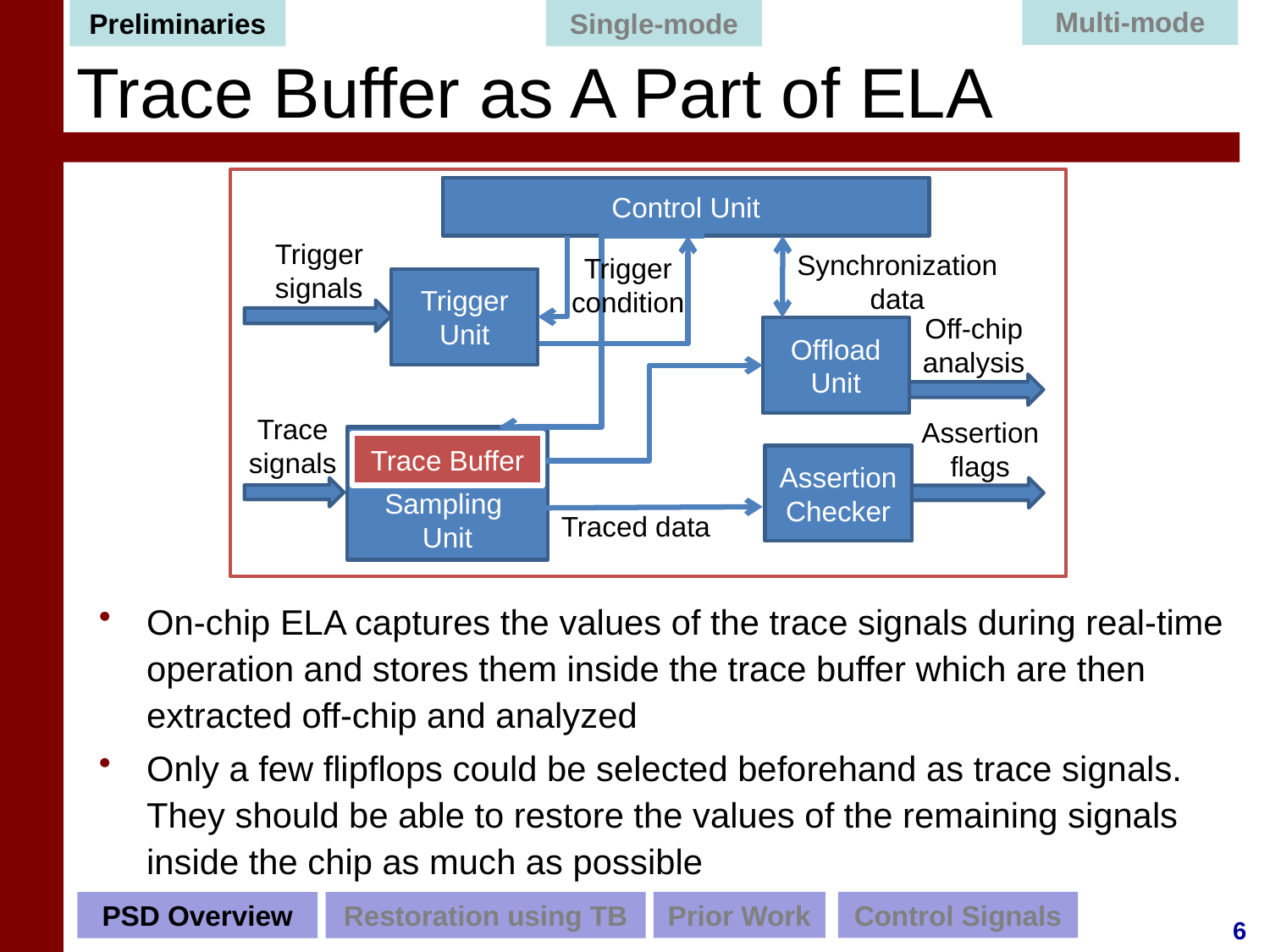

Preliminaries
Single-mode
Multi-mode
# Trace Buffer as A Part of ELA

Control Unit
Trigger signals
Synchronization data
Trigger condition
Trigger Unit

Off-chip analysis
Offload Unit

Trace signals
Assertion flags
Sampling
Unit
Trace Buffer
Assertion Checker

Traced data
On-chip ELA captures the values of the trace signals during real-time operation and stores them inside the trace buffer which are then extracted off-chip and analyzed
Only a few flipflops could be selected beforehand as trace signals. They should be able to restore the values of the remaining signals inside the chip as much as possible

Prior Work
Control Signals
PSD Overview
Restoration using TB